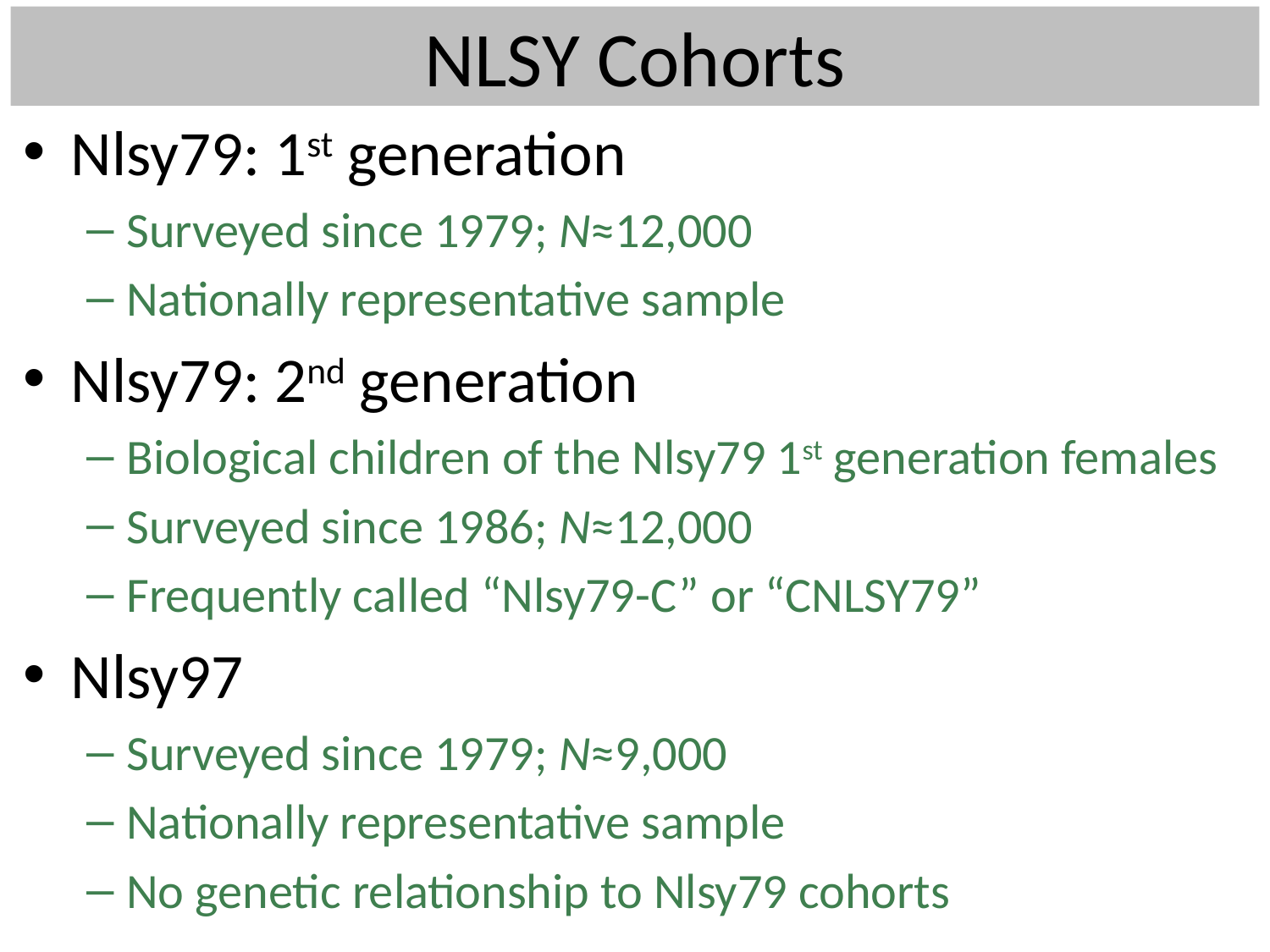

# NLSY Cohorts
Nlsy79: 1st generation
Surveyed since 1979; N≈12,000
Nationally representative sample
Nlsy79: 2nd generation
Biological children of the Nlsy79 1st generation females
Surveyed since 1986; N≈12,000
Frequently called “Nlsy79-C” or “CNLSY79”
Nlsy97
Surveyed since 1979; N≈9,000
Nationally representative sample
No genetic relationship to Nlsy79 cohorts